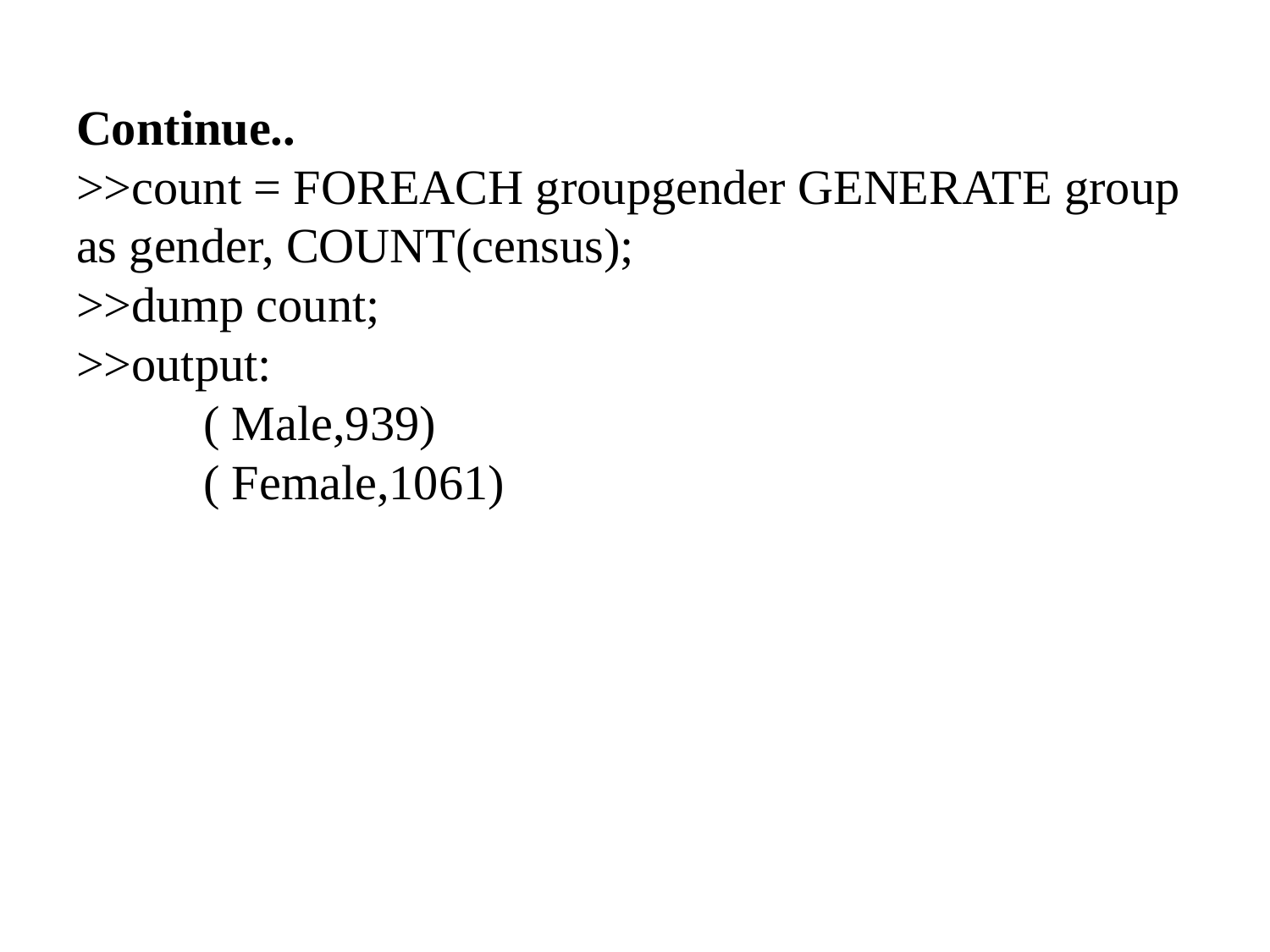

# Continue.. >>count = FOREACH groupgender GENERATE group as gender, COUNT(census); >>dump count; >>output: ( Male,939) ( Female,1061)